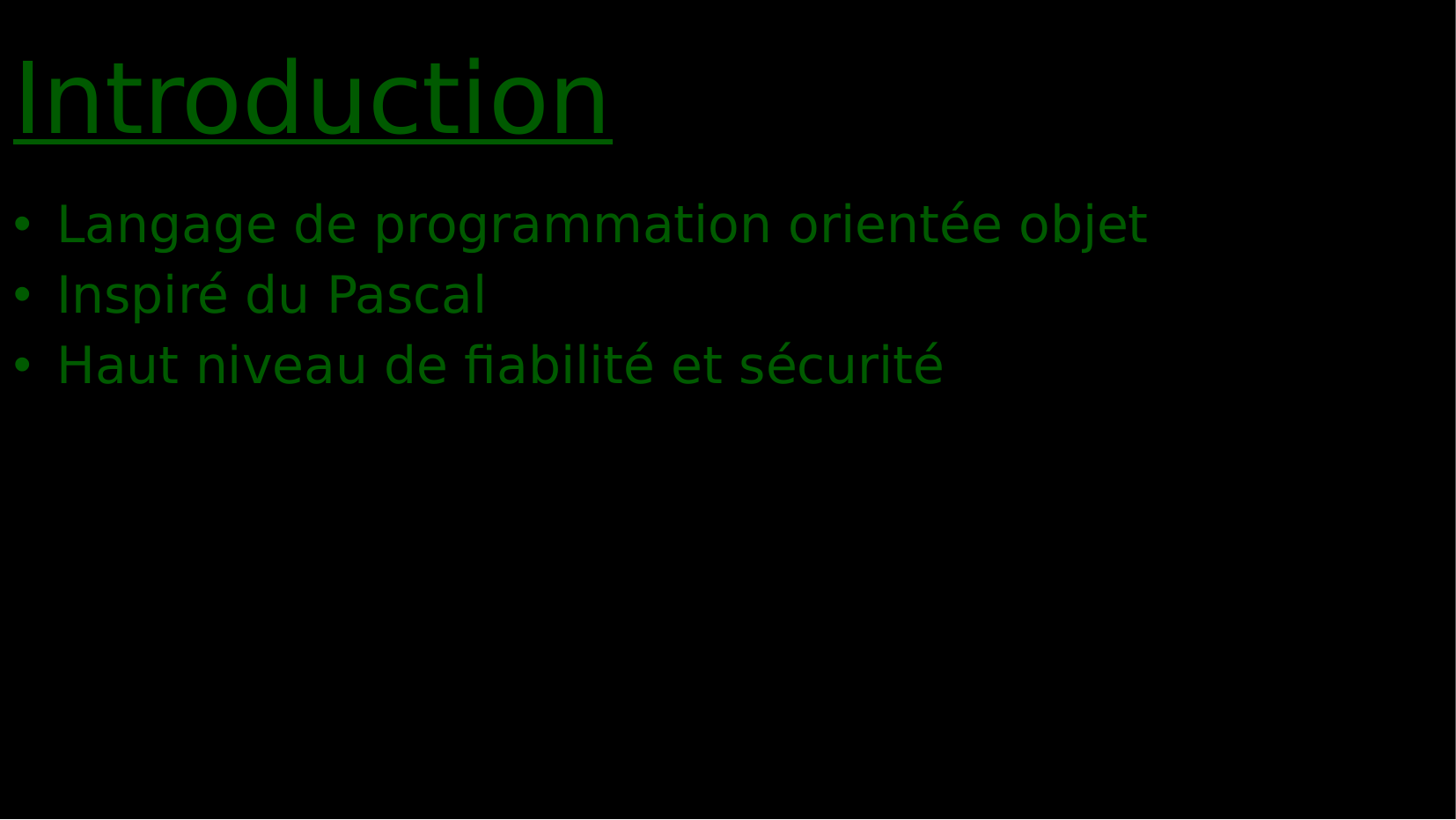

Introduction
 Langage de programmation orientée objet
 Inspiré du Pascal
 Haut niveau de fiabilité et sécurité